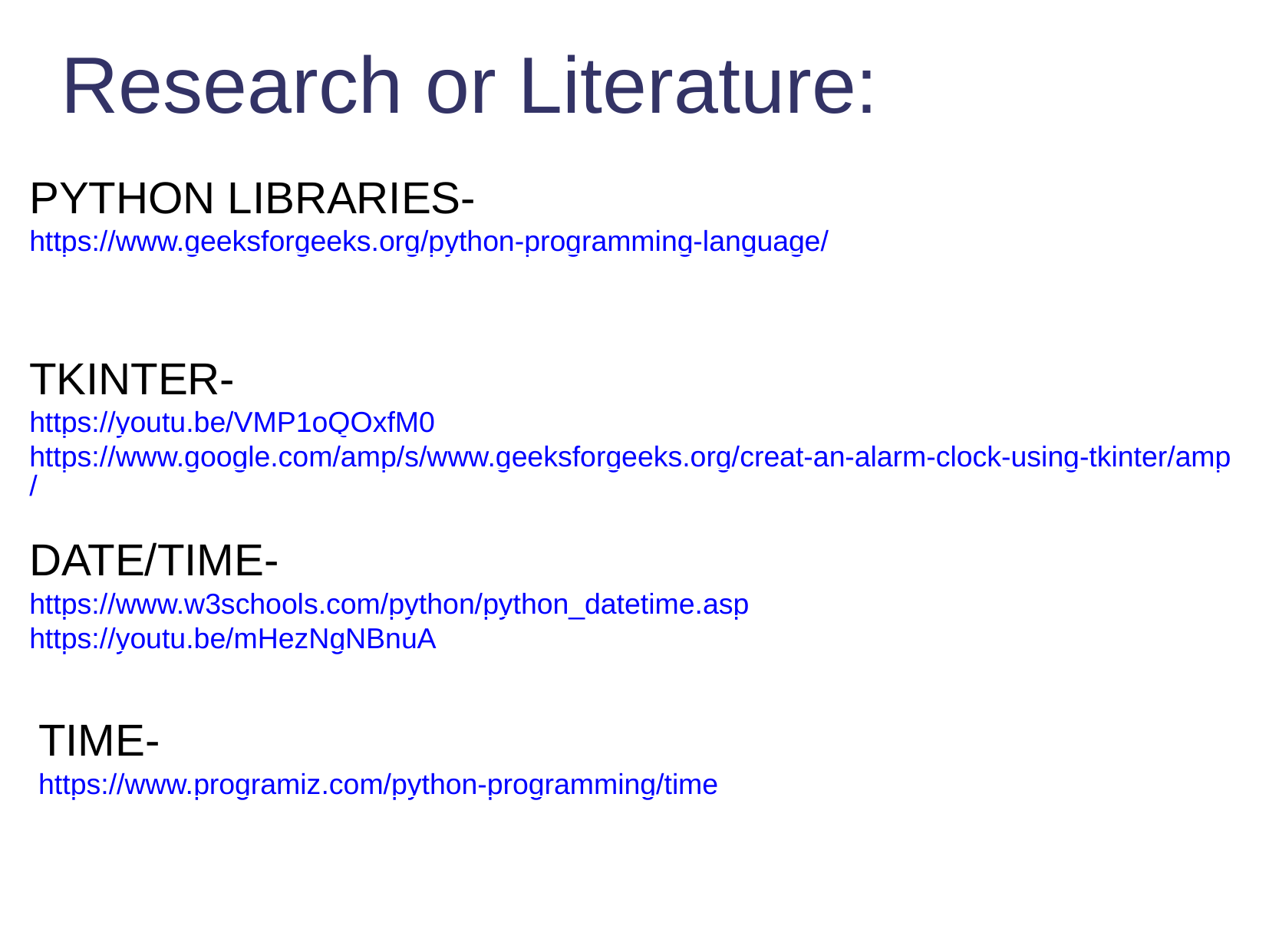

Research or Literature:

PYTHON LIBRARIES-
https://www.geeksforgeeks.org/python-programming-language/

TKINTER-
https://youtu.be/VMP1oQOxfM0
https://www.google.com/amp/s/www.geeksforgeeks.org/creat-an-alarm-clock-using-tkinter/amp/

DATE/TIME-
https://www.w3schools.com/python/python_datetime.asp
https://youtu.be/mHezNgNBnuA

TIME-
https://www.programiz.com/python-programming/time